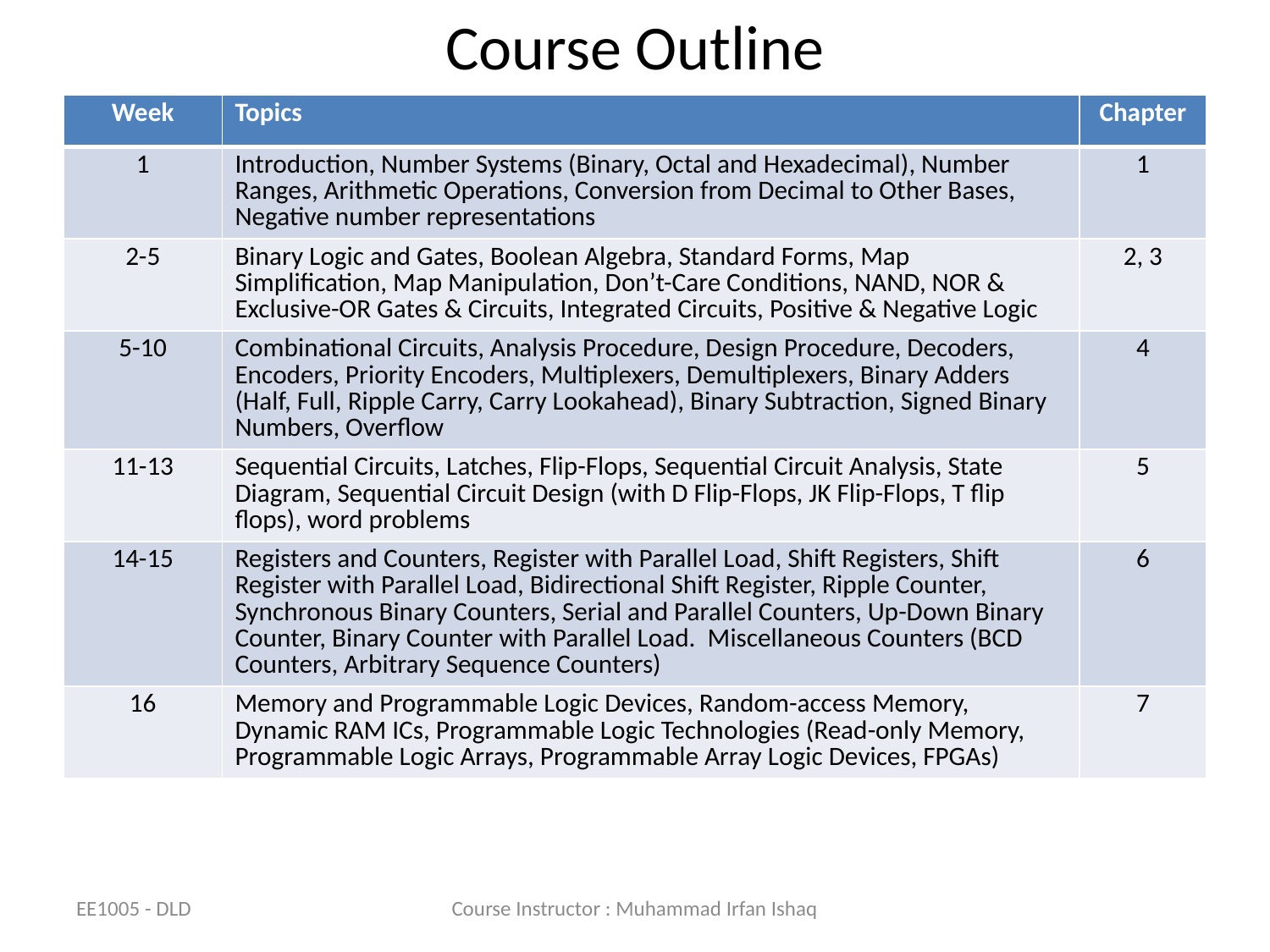

# Course Outline
| Week | Topics | Chapter |
| --- | --- | --- |
| 1 | Introduction, Number Systems (Binary, Octal and Hexadecimal), Number Ranges, Arithmetic Operations, Conversion from Decimal to Other Bases, Negative number representations | 1 |
| 2-5 | Binary Logic and Gates, Boolean Algebra, Standard Forms, Map Simplification, Map Manipulation, Don’t-Care Conditions, NAND, NOR & Exclusive-OR Gates & Circuits, Integrated Circuits, Positive & Negative Logic | 2, 3 |
| 5-10 | Combinational Circuits, Analysis Procedure, Design Procedure, Decoders, Encoders, Priority Encoders, Multiplexers, Demultiplexers, Binary Adders (Half, Full, Ripple Carry, Carry Lookahead), Binary Subtraction, Signed Binary Numbers, Overflow | 4 |
| 11-13 | Sequential Circuits, Latches, Flip-Flops, Sequential Circuit Analysis, State Diagram, Sequential Circuit Design (with D Flip-Flops, JK Flip-Flops, T flip flops), word problems | 5 |
| 14-15 | Registers and Counters, Register with Parallel Load, Shift Registers, Shift Register with Parallel Load, Bidirectional Shift Register, Ripple Counter, Synchronous Binary Counters, Serial and Parallel Counters, Up-Down Binary Counter, Binary Counter with Parallel Load. Miscellaneous Counters (BCD Counters, Arbitrary Sequence Counters) | 6 |
| 16 | Memory and Programmable Logic Devices, Random-access Memory, Dynamic RAM ICs, Programmable Logic Technologies (Read-only Memory, Programmable Logic Arrays, Programmable Array Logic Devices, FPGAs) | 7 |
EE1005 - DLD
Course Instructor : Muhammad Irfan Ishaq